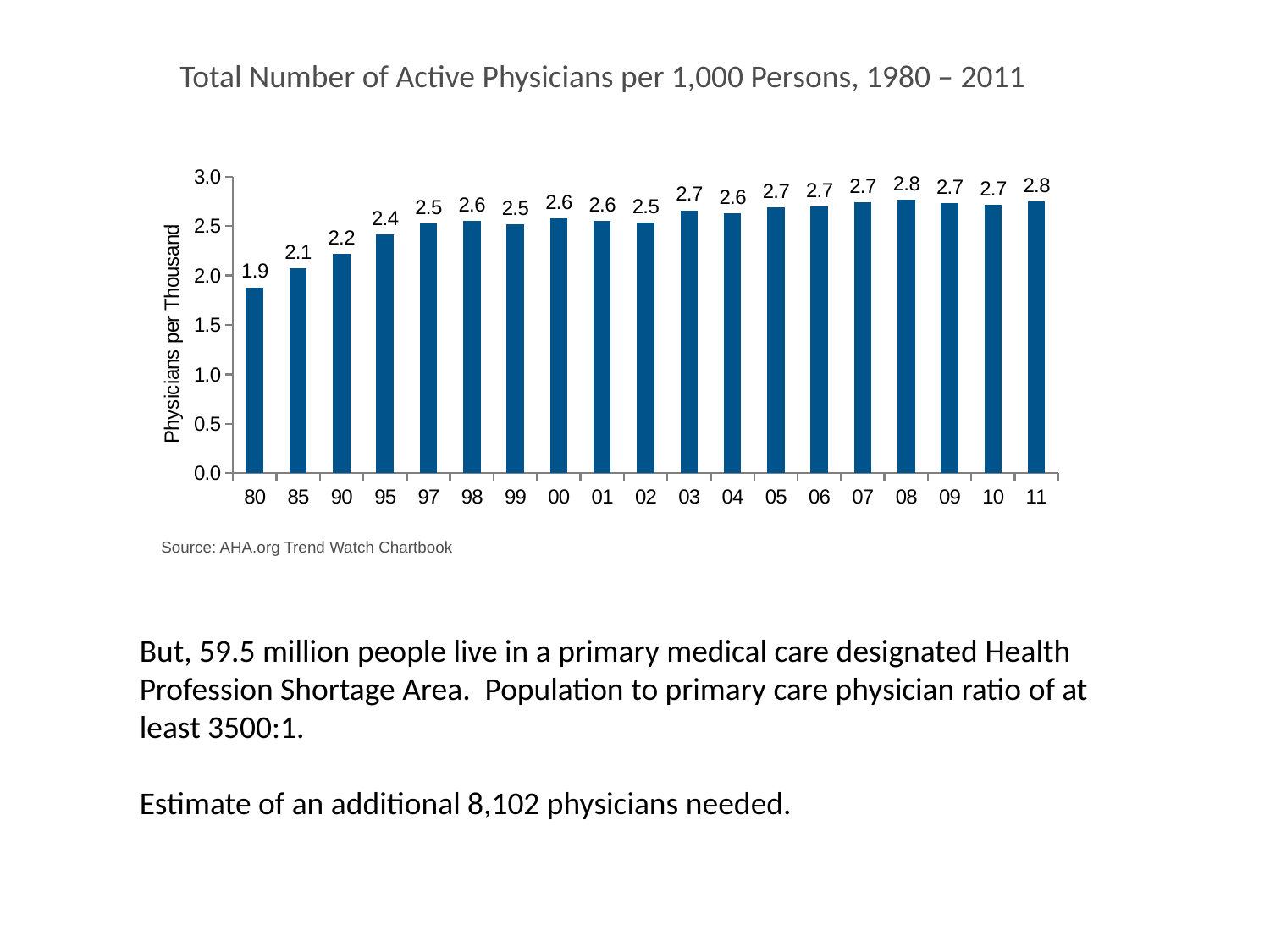

Total Number of Active Physicians per 1,000 Persons, 1980 – 2011

### Chart

| Category | Number of Physicians |
|---|---|
| 80 | 1.88 |
| 85 | 2.07 |
| 90 | 2.22 |
| 95 | 2.42 |
| 97 | 2.53 |
| 98 | 2.55 |
| 99 | 2.52 |
| 00 | 2.58 |
| 01 | 2.55 |
| 02 | 2.54 |
| 03 | 2.66 |
| 04 | 2.63 |
| 05 | 2.69 |
| 06 | 2.7 |
| 07 | 2.74 |
| 08 | 2.77 |
| 09 | 2.73 |
| 10 | 2.72 |
| 11 | 2.75 |
Source: AHA.org Trend Watch Chartbook
But, 59.5 million people live in a primary medical care designated Health Profession Shortage Area.  Population to primary care physician ratio of at least 3500:1.

Estimate of an additional 8,102 physicians needed.